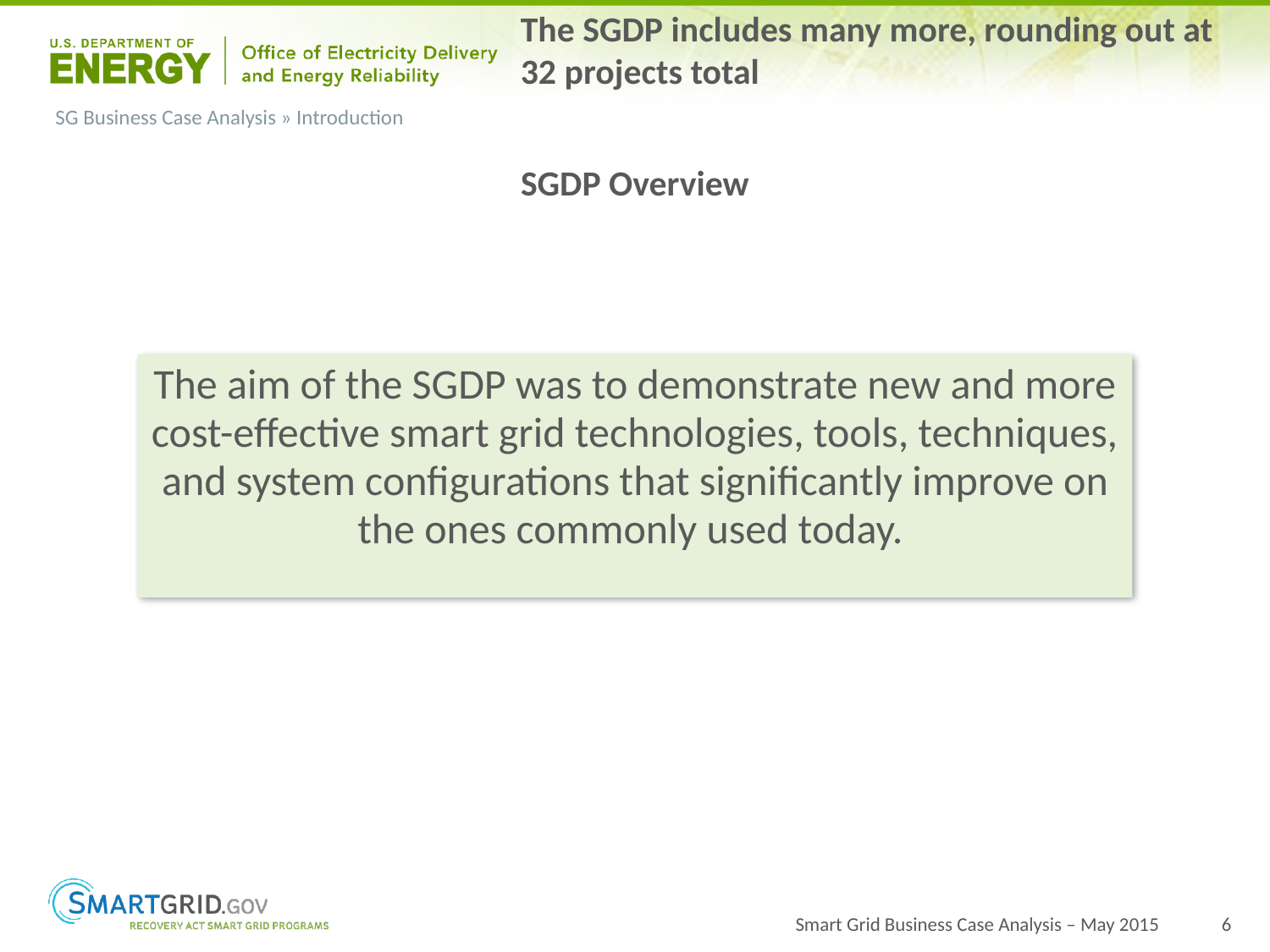

The SGDP includes many more, rounding out at 32 projects total
# SG Business Case Analysis » Introduction
SGDP Overview
The aim of the SGDP was to demonstrate new and more cost-effective smart grid technologies, tools, techniques, and system configurations that significantly improve on the ones commonly used today.
Smart Grid Business Case Analysis – May 2015